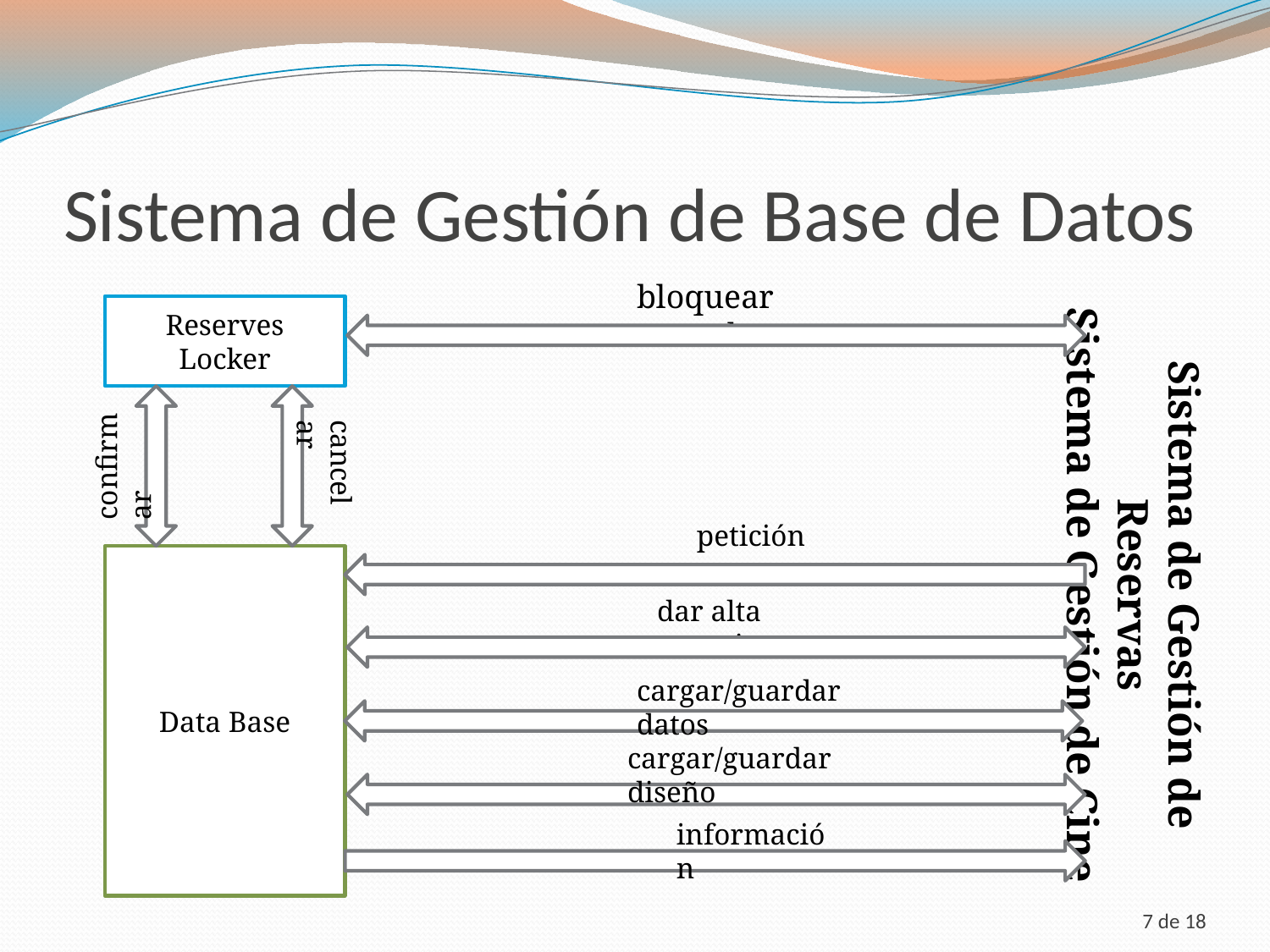

# Sistema de Gestión de Base de Datos
Sistema de Gestión de Reservas
Sistema de Gestión de Cine
bloquear entrada
Reserves
Locker

confirmar
cancelar
petición
Data Base

dar alta usuario

cargar/guardar datos

cargar/guardar diseño

información

7 de 18